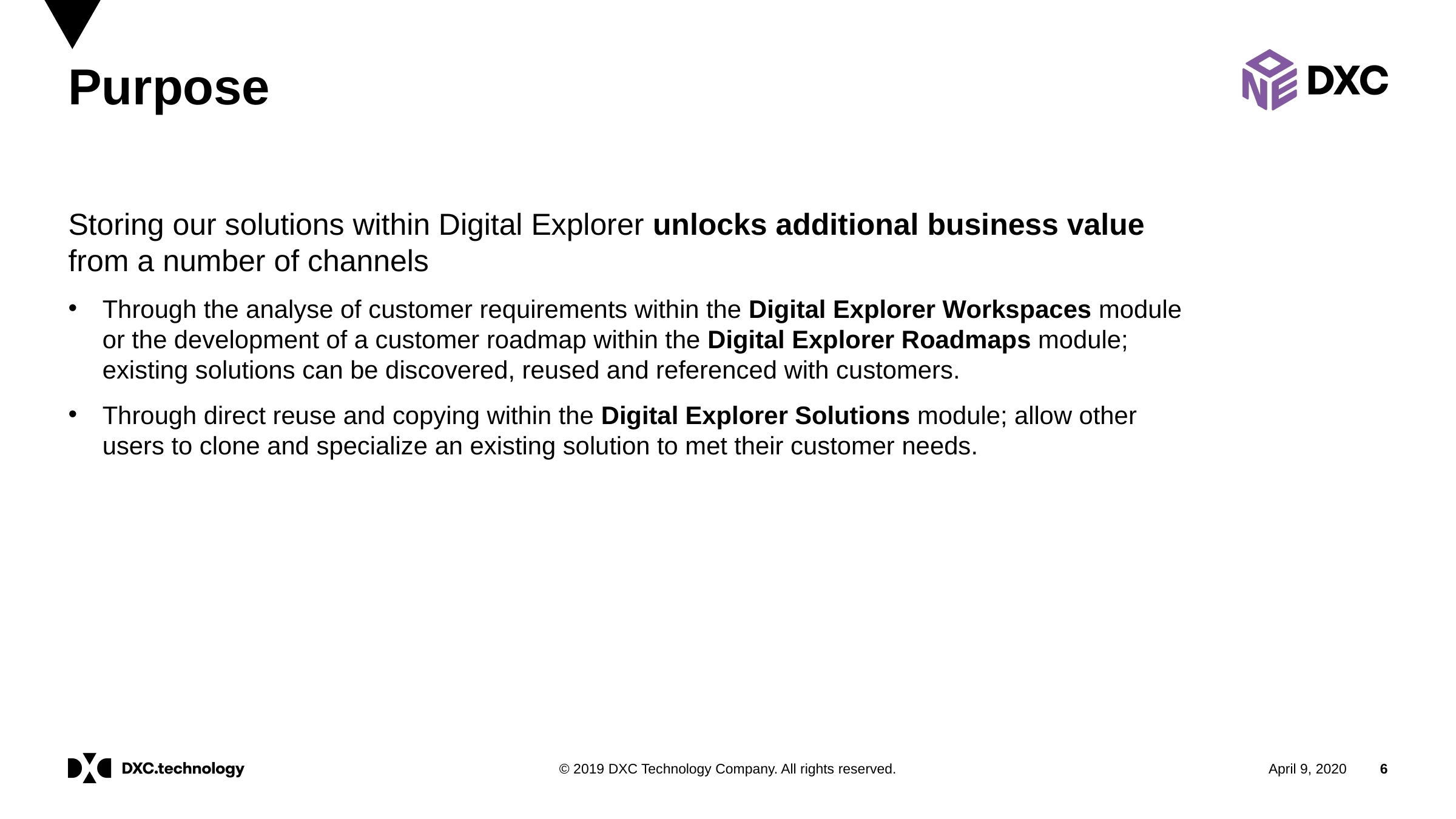

# Purpose
Storing our solutions within Digital Explorer unlocks additional business value from a number of channels
Through the analyse of customer requirements within the Digital Explorer Workspaces module or the development of a customer roadmap within the Digital Explorer Roadmaps module; existing solutions can be discovered, reused and referenced with customers.
Through direct reuse and copying within the Digital Explorer Solutions module; allow other users to clone and specialize an existing solution to met their customer needs.